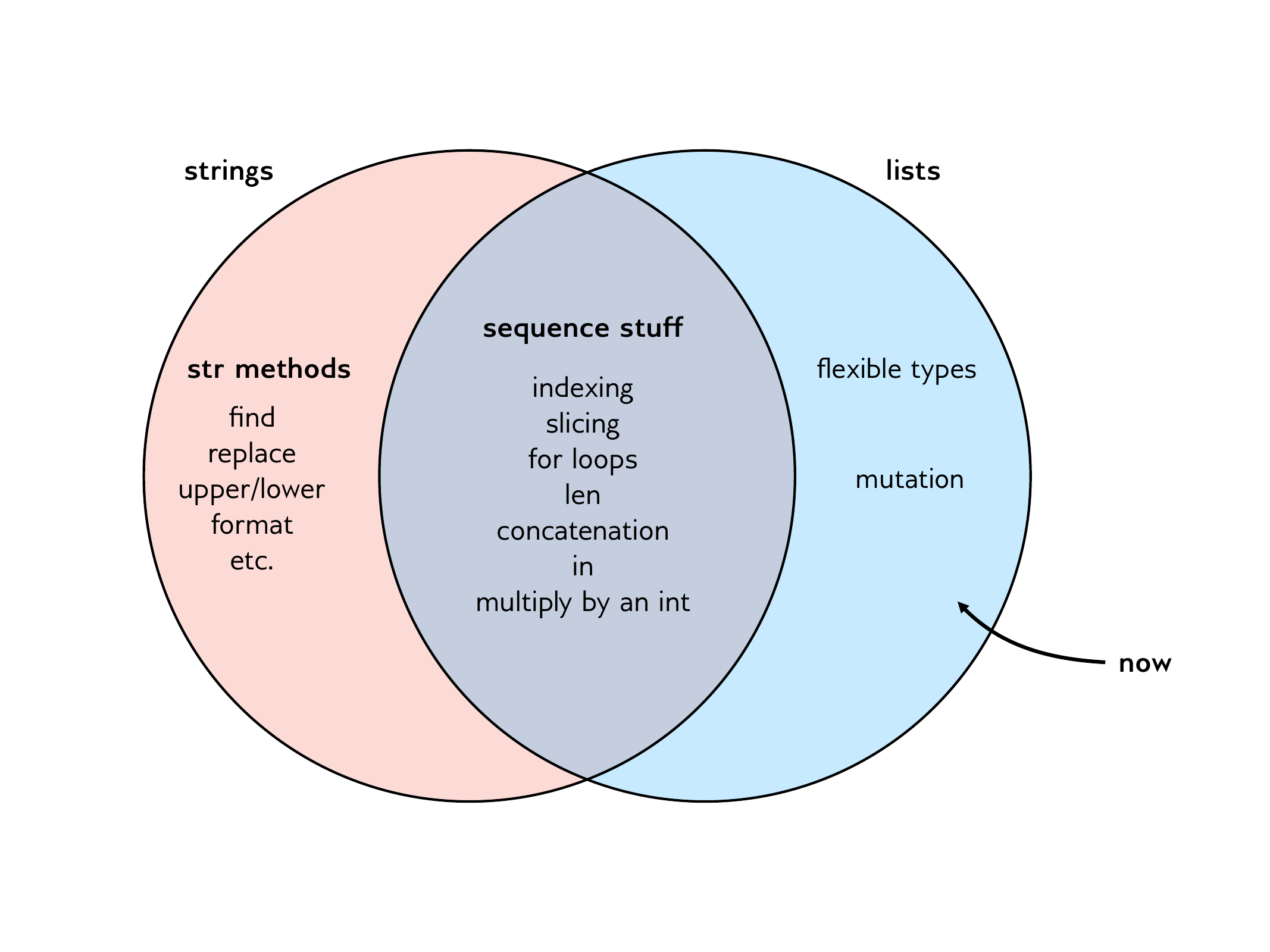

strings
lists

sequence stuff
flexible types
str methods
indexing
slicing
for loops
len
concatenation
in
multiply by an int
find
replace
upper/lower
format
etc.
mutation

now